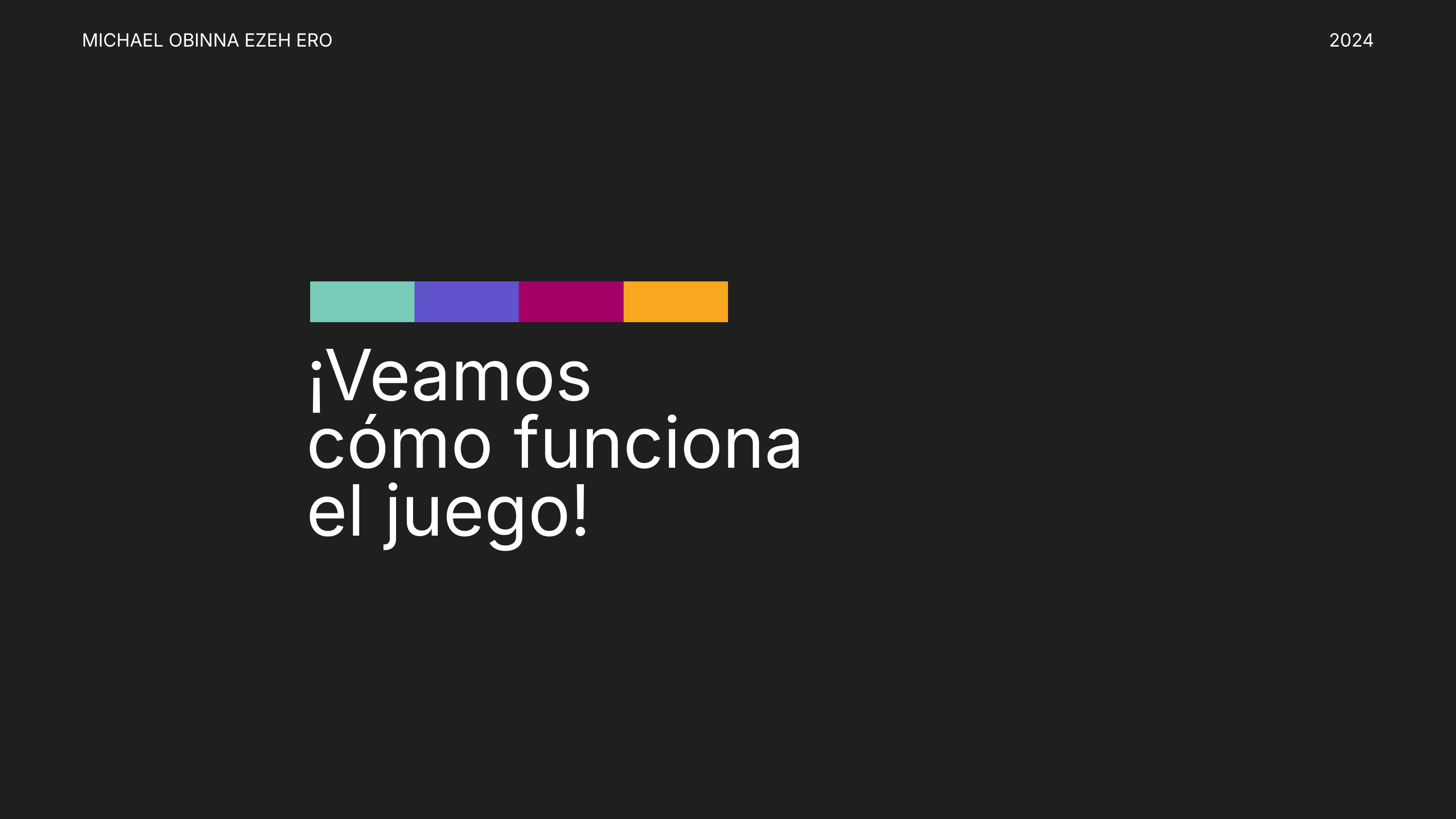

MICHAEL OBINNA EZEH ERO
2024

¡Veamos
cómo funciona
el juego!